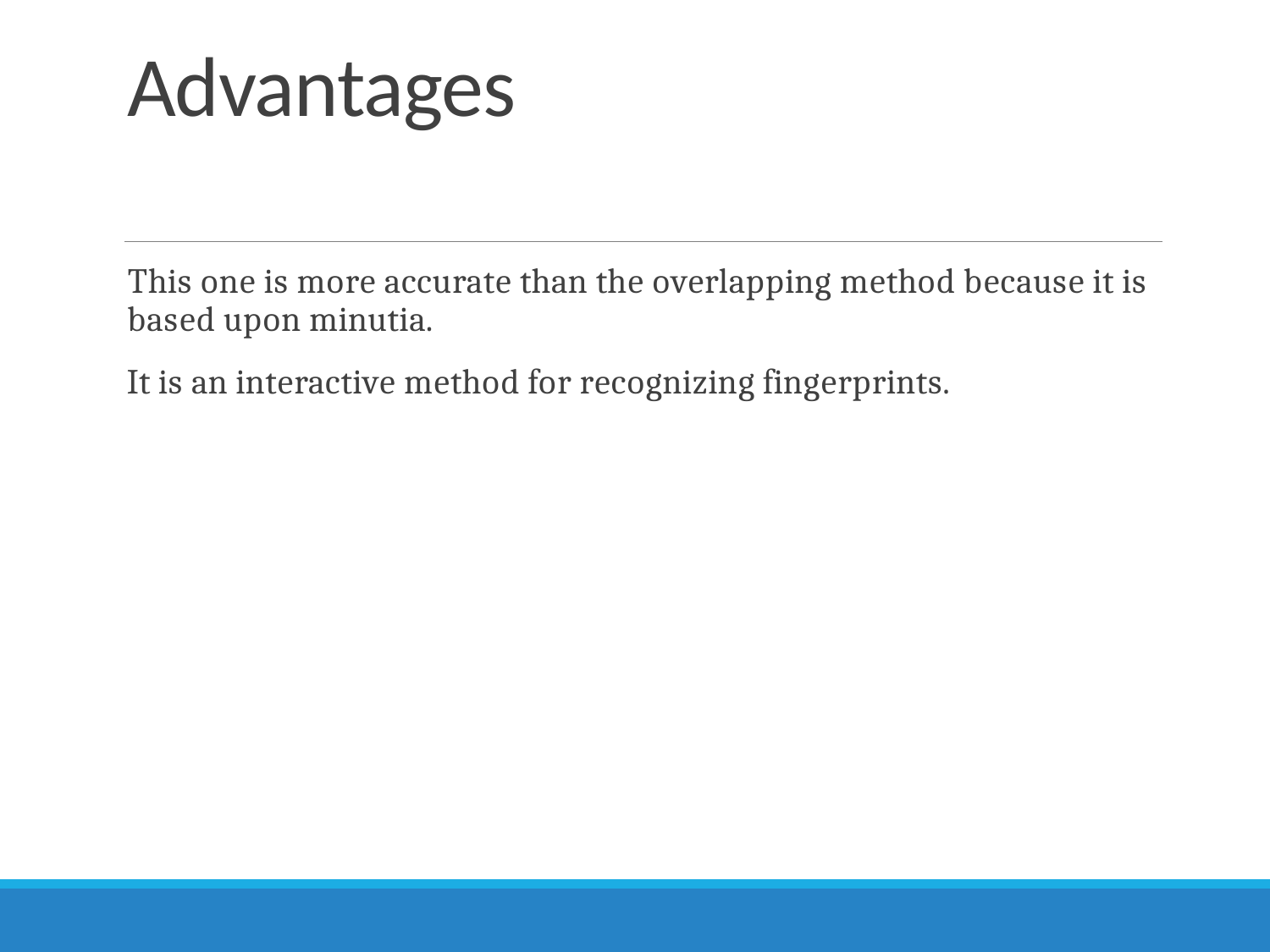

# Advantages
This one is more accurate than the overlapping method because it is based upon minutia.
It is an interactive method for recognizing fingerprints.